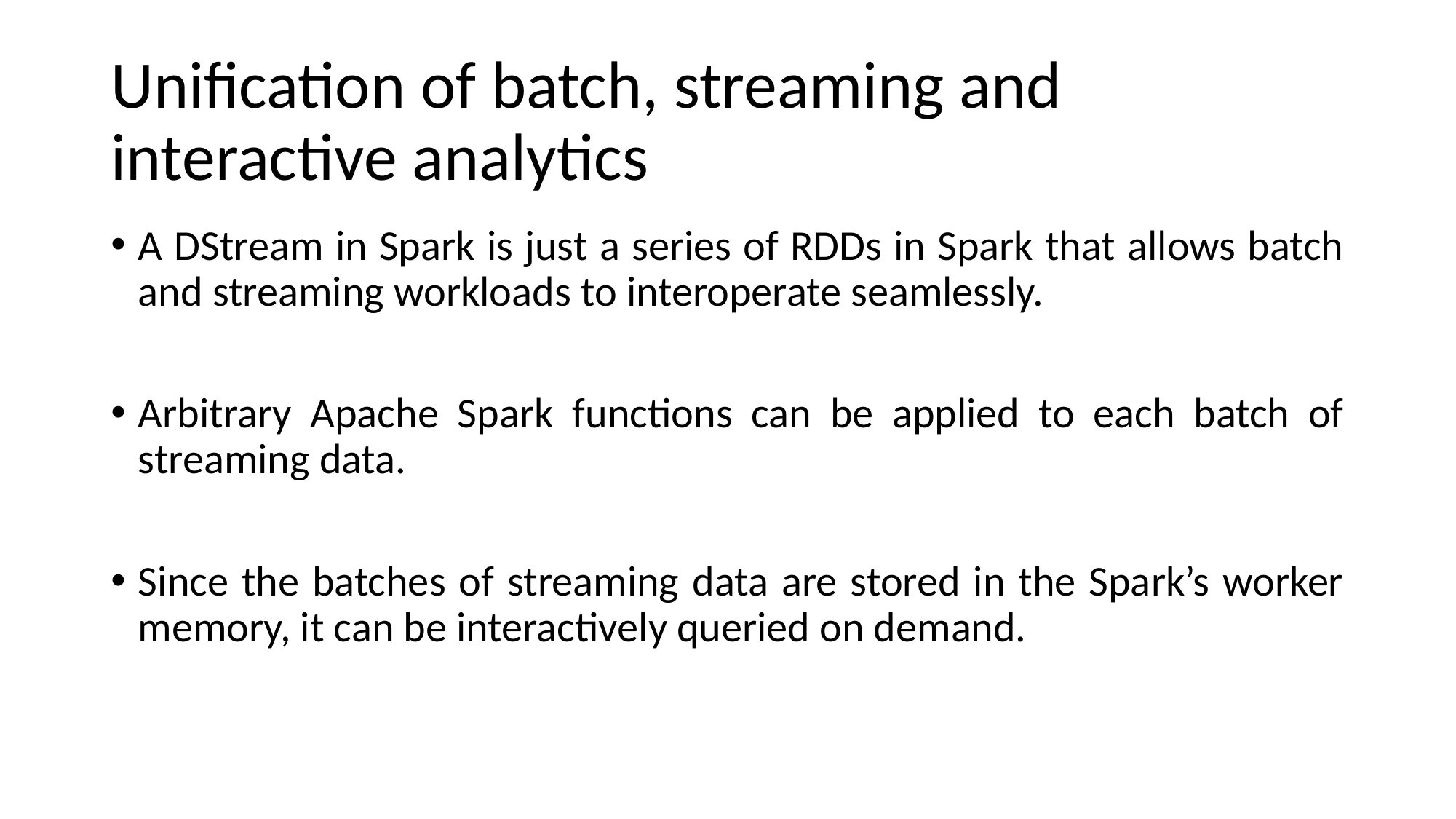

# Unification of batch, streaming and interactive analytics
A DStream in Spark is just a series of RDDs in Spark that allows batch and streaming workloads to interoperate seamlessly.

Arbitrary Apache Spark functions can be applied to each batch of streaming data.

Since the batches of streaming data are stored in the Spark’s worker memory, it can be interactively queried on demand.